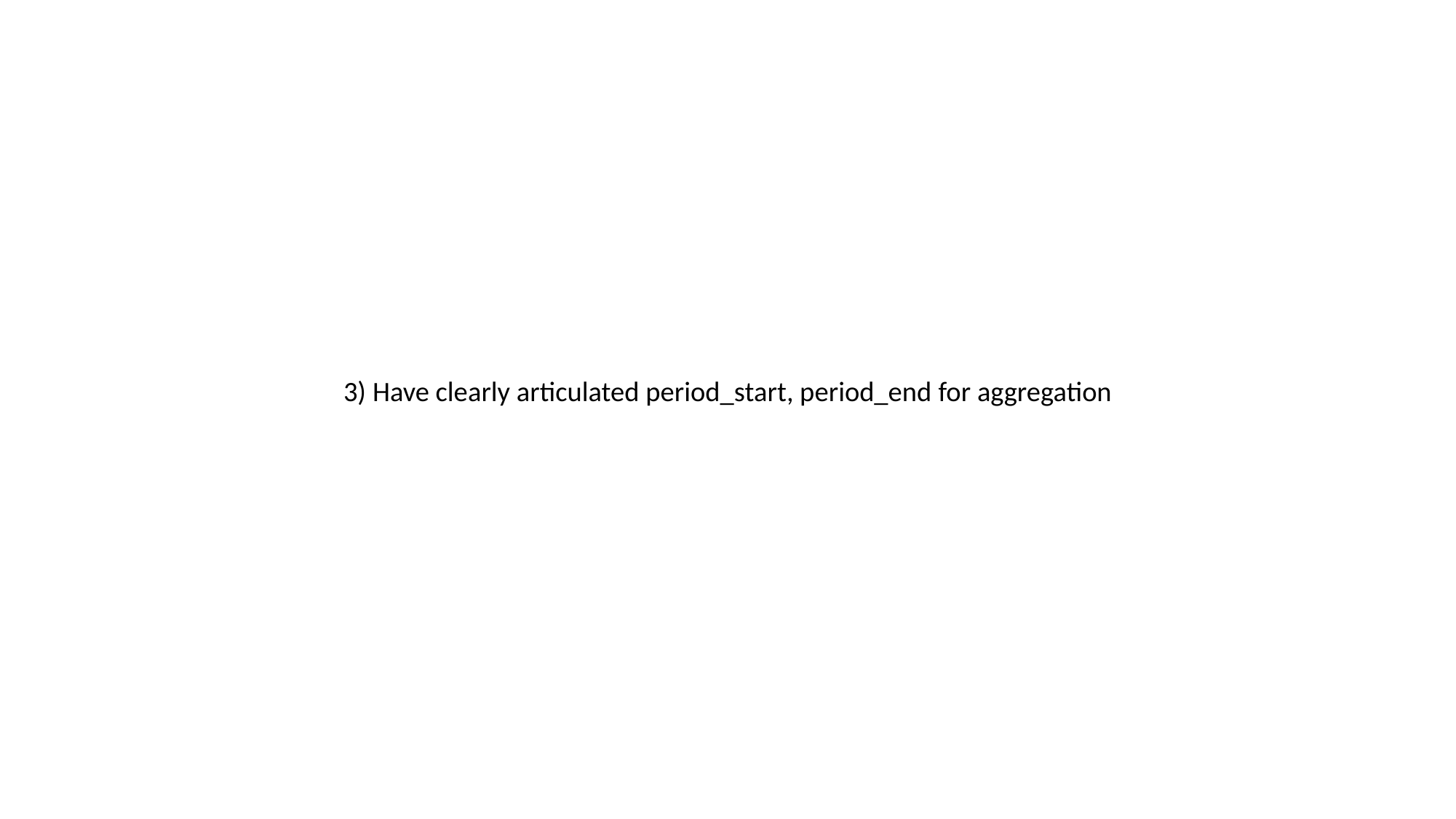

# 3) Have clearly articulated period_start, period_end for aggregation